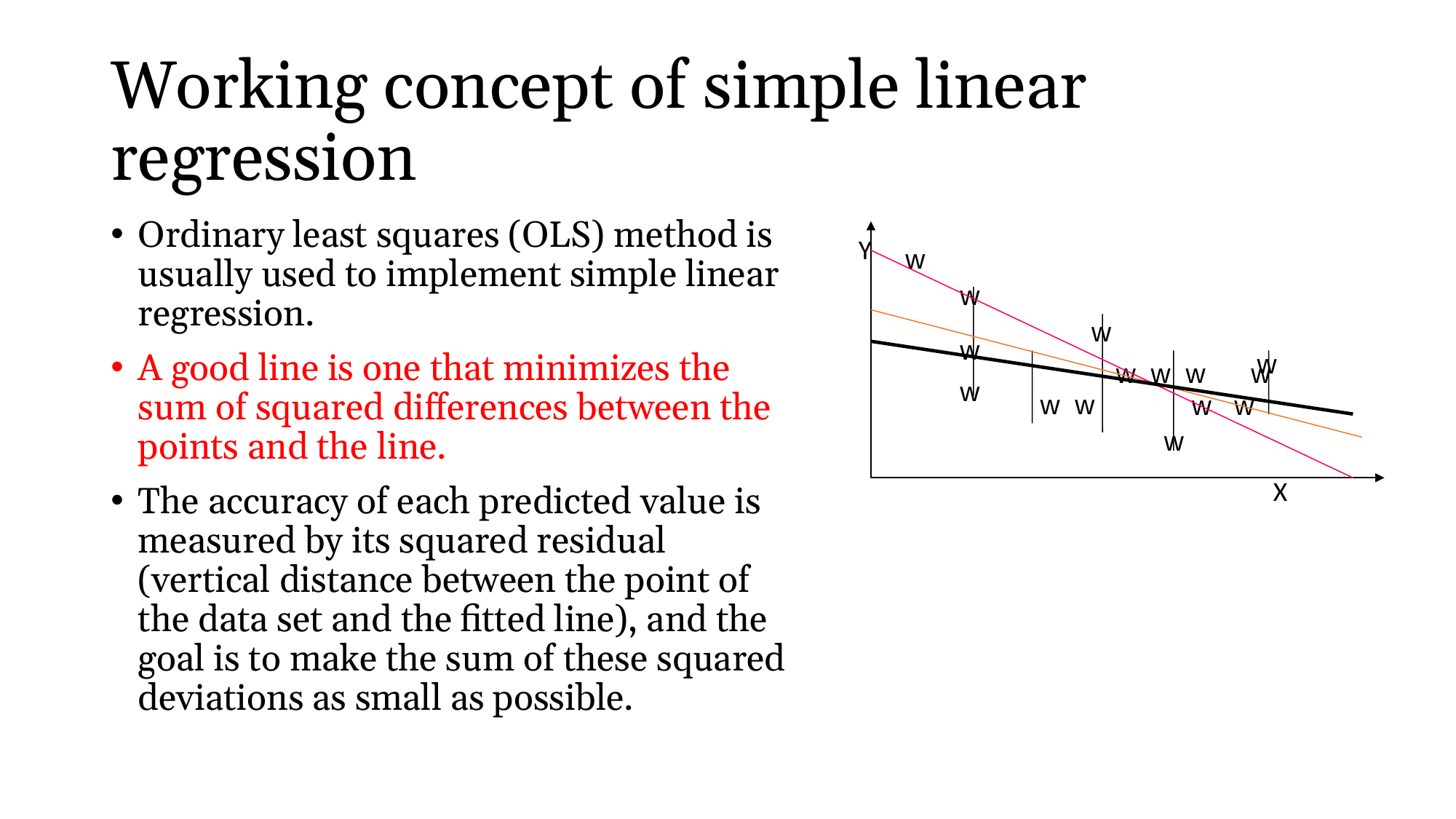

# Working concept of simple linear regression
Ordinary least squares (OLS) method is usually used to implement simple linear regression.
A good line is one that minimizes the sum of squared differences between the points and the line.
The accuracy of each predicted value is measured by its squared residual (vertical distance between the point of the data set and the fitted line), and the goal is to make the sum of these squared deviations as small as possible.

Y
w

w

w

w

w
w  w  w      w

w
w  w
w   w
w
X